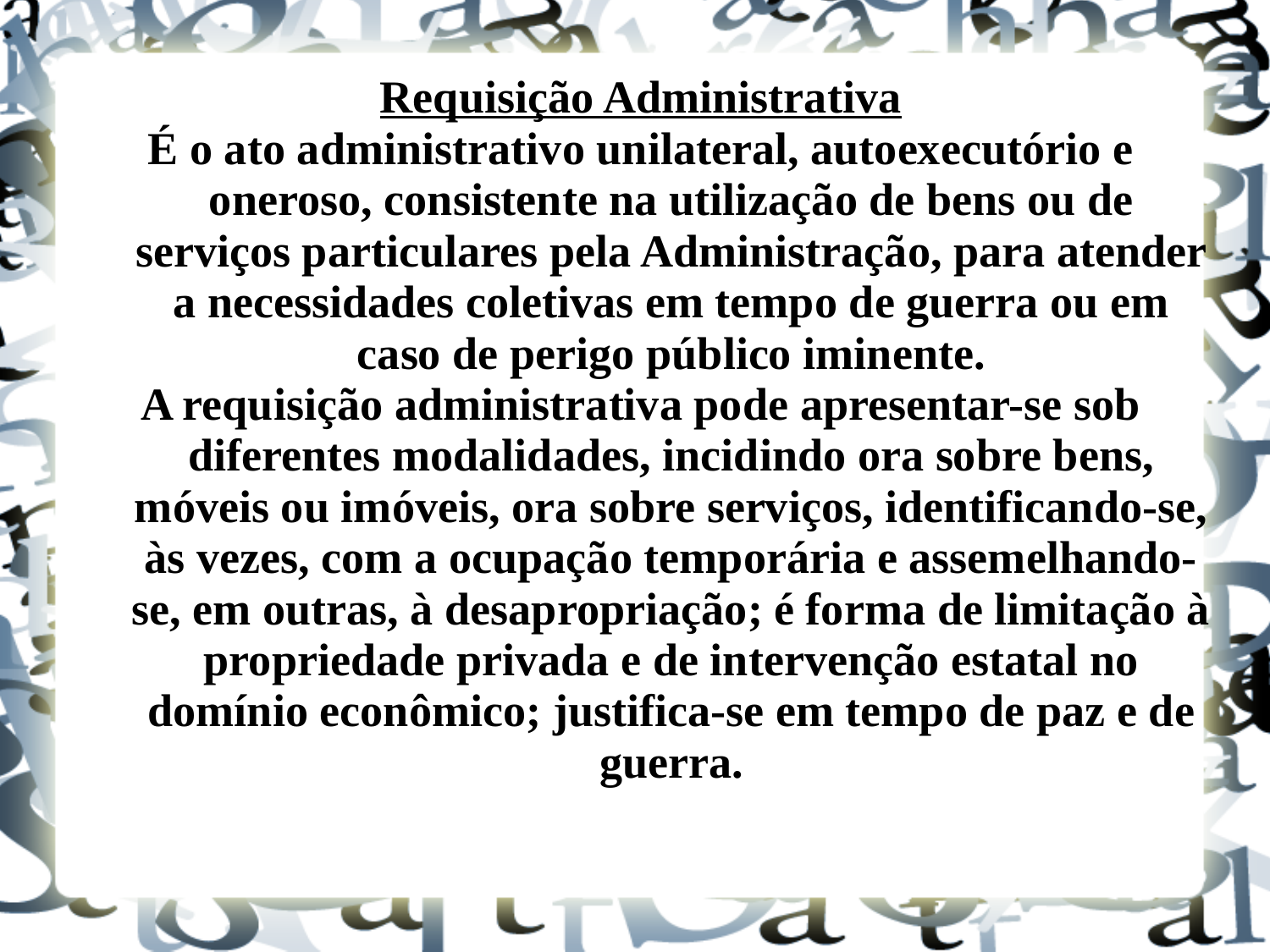

Requisição Administrativa
É o ato administrativo unilateral, autoexecutório e oneroso, consistente na utilização de bens ou de serviços particulares pela Administração, para atender a necessidades coletivas em tempo de guerra ou em caso de perigo público iminente.
A requisição administrativa pode apresentar-se sob diferentes modalidades, incidindo ora sobre bens, móveis ou imóveis, ora sobre serviços, identificando-se, às vezes, com a ocupação temporária e assemelhando-se, em outras, à desapropriação; é forma de limitação à propriedade privada e de intervenção estatal no domínio econômico; justifica-se em tempo de paz e de guerra.